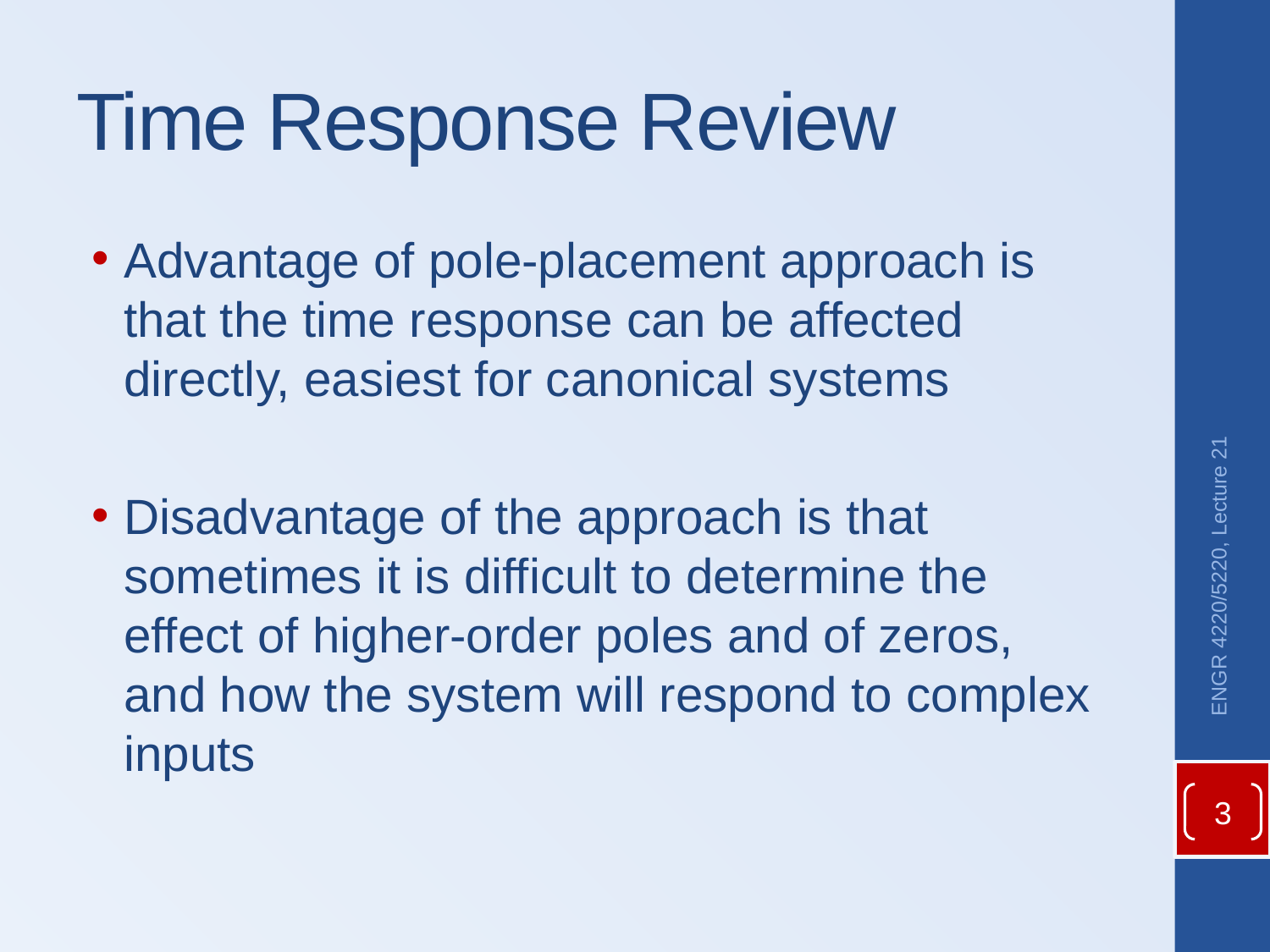

# Time Response Review
Advantage of pole-placement approach is that the time response can be affected directly, easiest for canonical systems

Disadvantage of the approach is that sometimes it is difficult to determine the effect of higher-order poles and of zeros, and how the system will respond to complex inputs
ENGR 4220/5220, Lecture 21
3